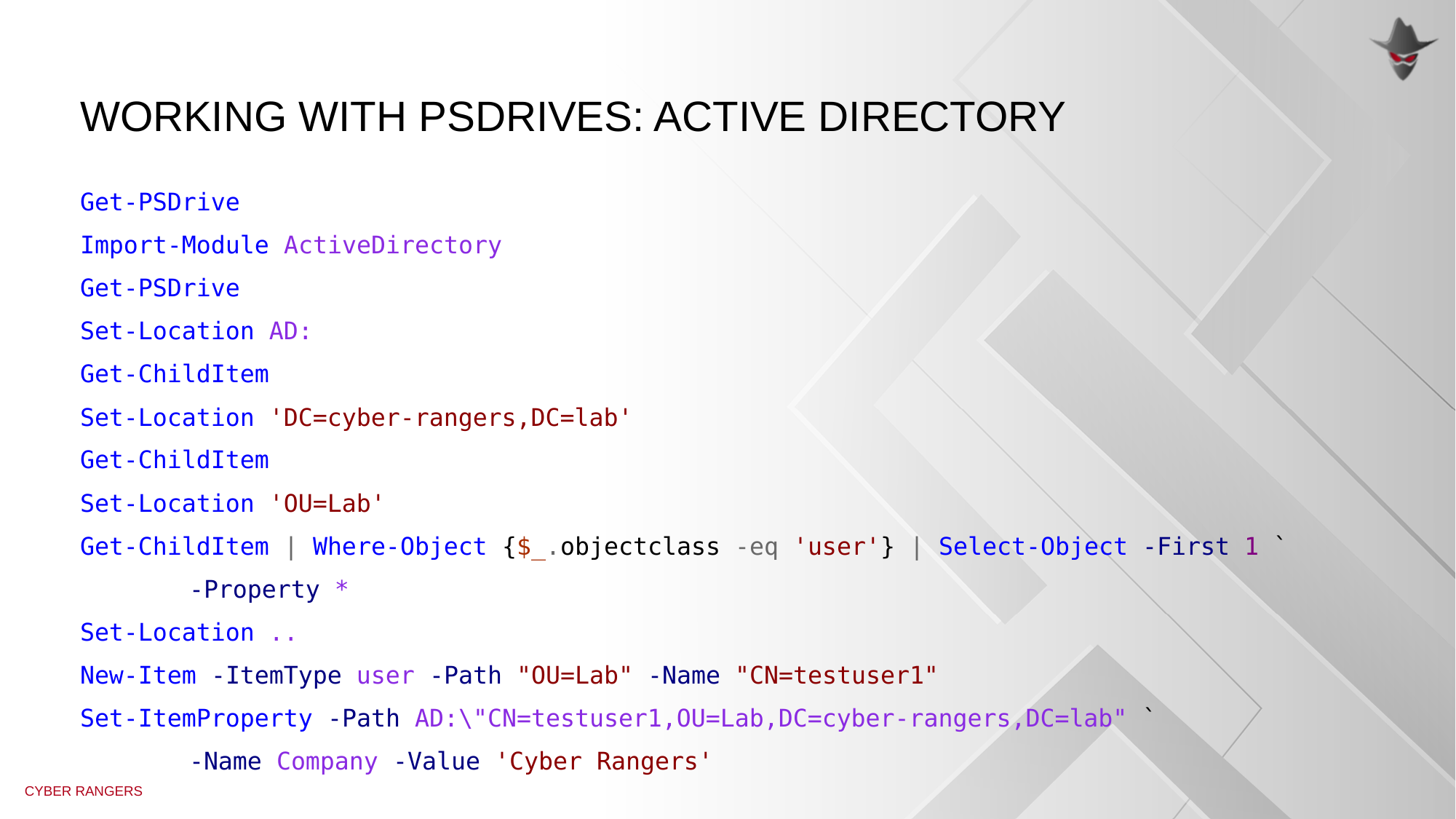

# Working with psdrives: Active directory
Get-PSDrive
Import-Module ActiveDirectory
Get-PSDrive
Set-Location AD:
Get-ChildItem
Set-Location 'DC=cyber-rangers,DC=lab'
Get-ChildItem
Set-Location 'OU=Lab'
Get-ChildItem | Where-Object {$_.objectclass -eq 'user'} | Select-Object -First 1 `
	-Property *
Set-Location ..
New-Item -ItemType user -Path "OU=Lab" -Name "CN=testuser1"
Set-ItemProperty -Path AD:\"CN=testuser1,OU=Lab,DC=cyber-rangers,DC=lab" `
	-Name Company -Value 'Cyber Rangers'